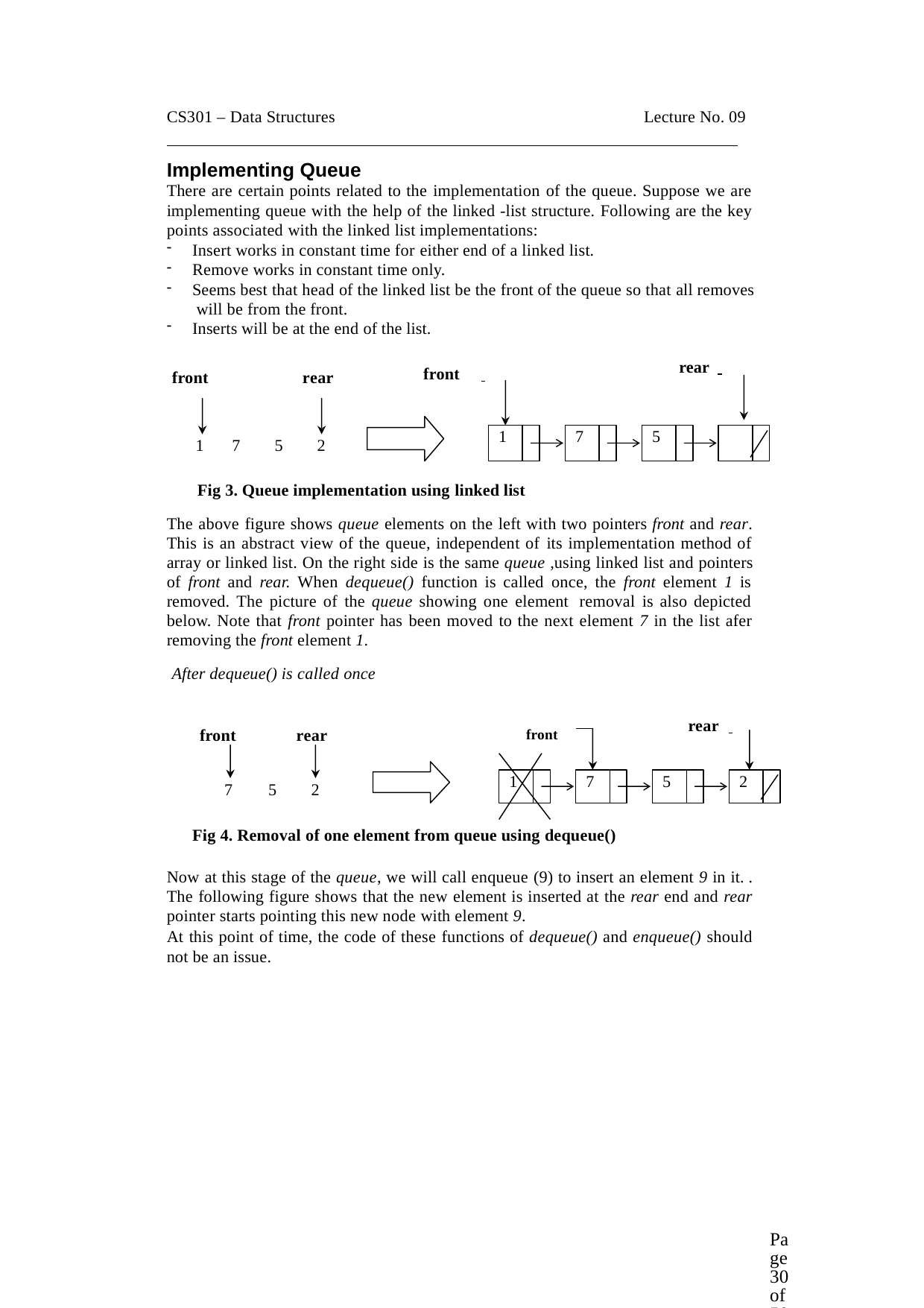

CS301 – Data Structures	Lecture No. 09

Implementing Queue
There are certain points related to the implementation of the queue. Suppose we are  implementing queue with the help of the linked -list structure. Following are the key  points associated with the linked list implementations:
Insert works in constant time for either end of a linked list.
Remove works in constant time only.
Seems best that head of the linked list be the front of the queue so that all removes  will be from the front.
Inserts will be at the end of the list.

rear
front
front	rear

1
7
5

1	7	5	2

Fig 3. Queue implementation using linked list
The above figure shows queue elements on the left with two pointers front and rear.  This is an abstract view of the queue, independent of its implementation method of  array or linked list. On the right side is the same queue ,using linked list and pointers  of front and rear. When dequeue() function is called once, the front element 1 is  removed. The picture of the queue showing one element removal is also depicted  below. Note that front pointer has been moved to the next element 7 in the list afer  removing the front element 1.
After dequeue() is called once
rear
front	rear	front

1
7
5
2

7	5	2

Fig 4. Removal of one element from queue using dequeue()

Now at this stage of the queue, we will call enqueue (9) to insert an element 9 in it. .  The following figure shows that the new element is inserted at the rear end and rear  pointer starts pointing this new node with element 9.
At this point of time, the code of these functions of dequeue() and enqueue() should  not be an issue.
Page 30 of 505